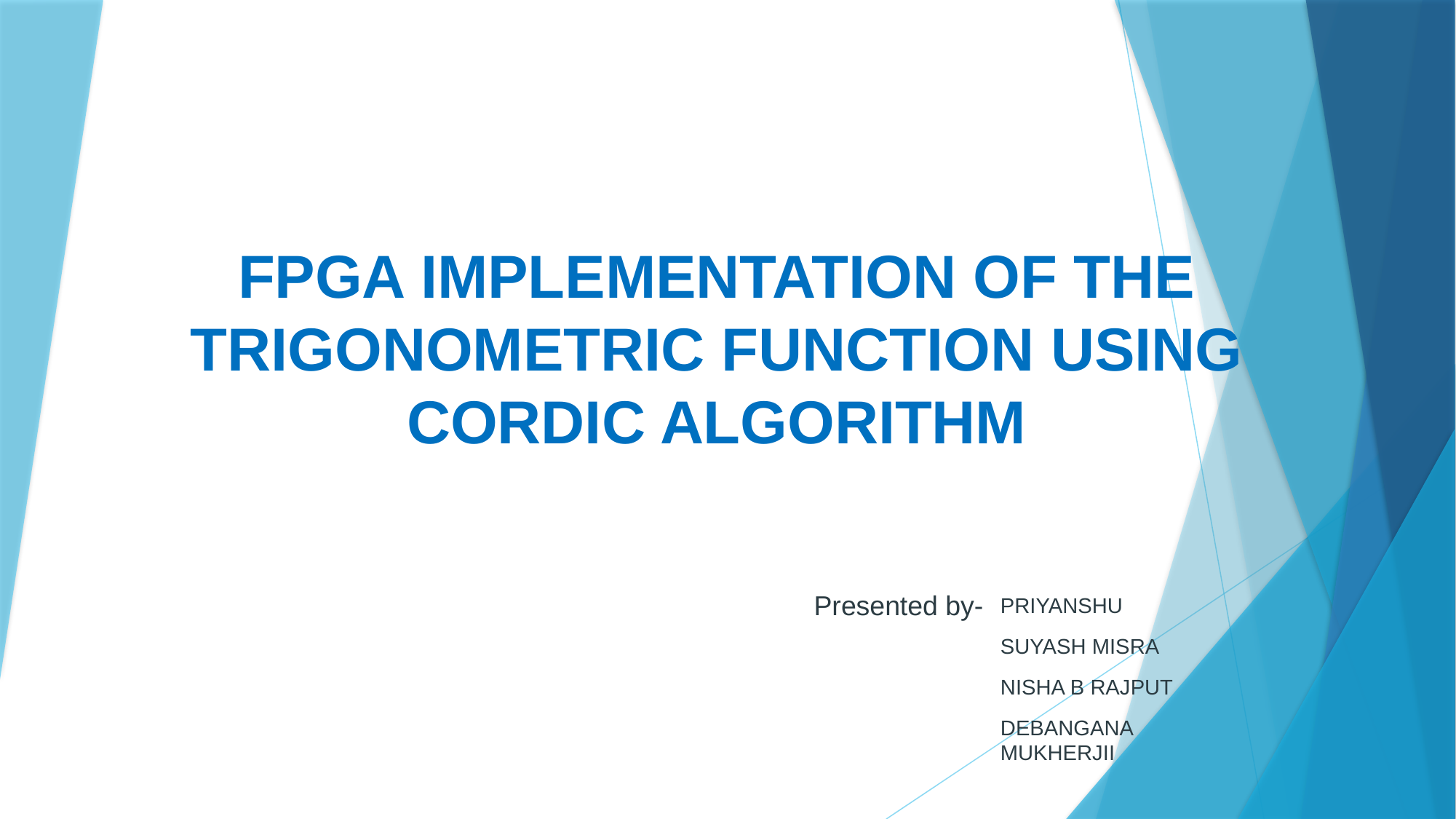

# FPGA IMPLEMENTATION OF THE TRIGONOMETRIC FUNCTION USING CORDIC ALGORITHM
Presented by-
PRIYANSHU
SUYASH MISRA
NISHA B RAJPUT
DEBANGANA MUKHERJII